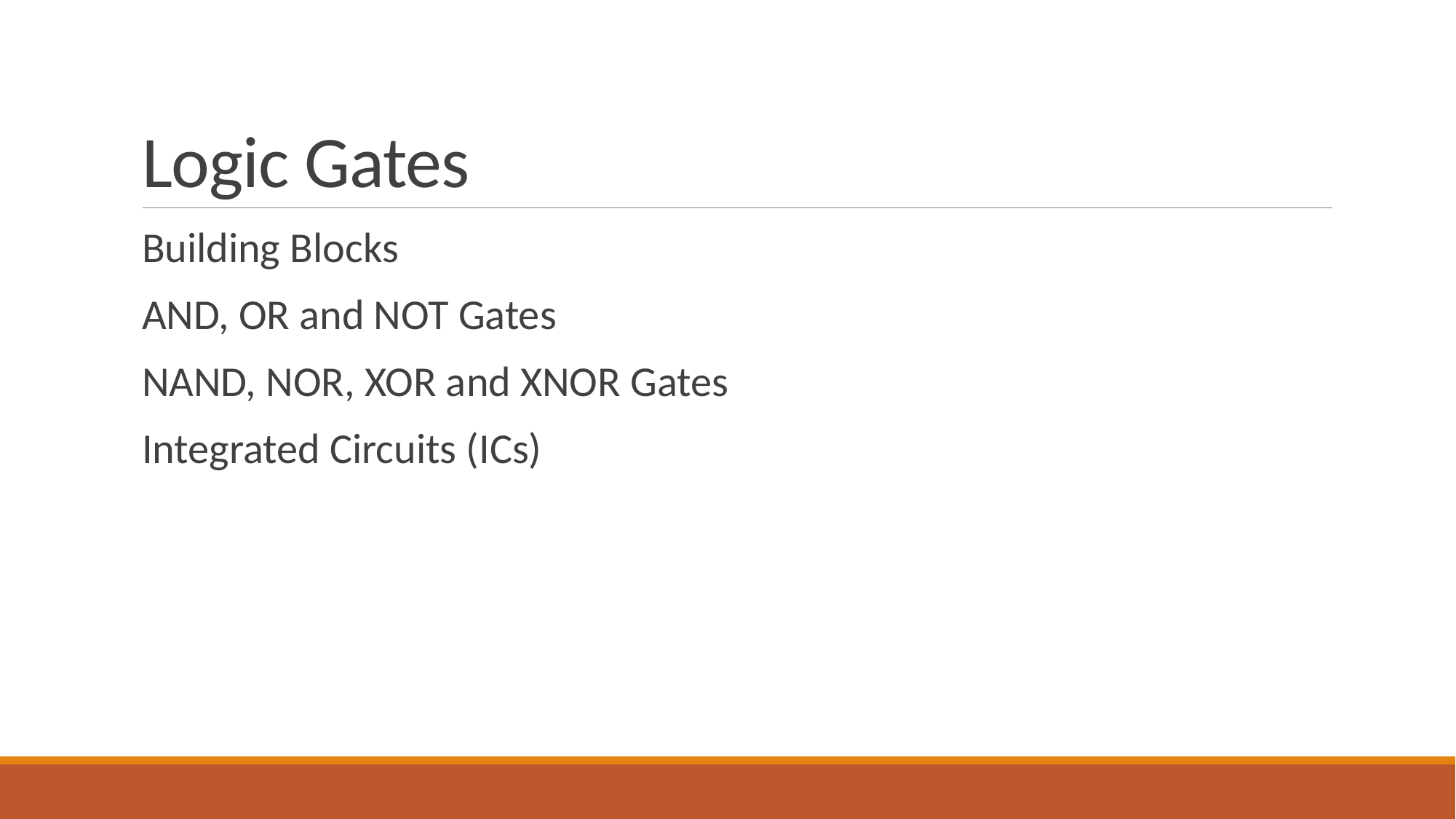

# Logic Gates
Building Blocks
AND, OR and NOT Gates
NAND, NOR, XOR and XNOR Gates
Integrated Circuits (ICs)